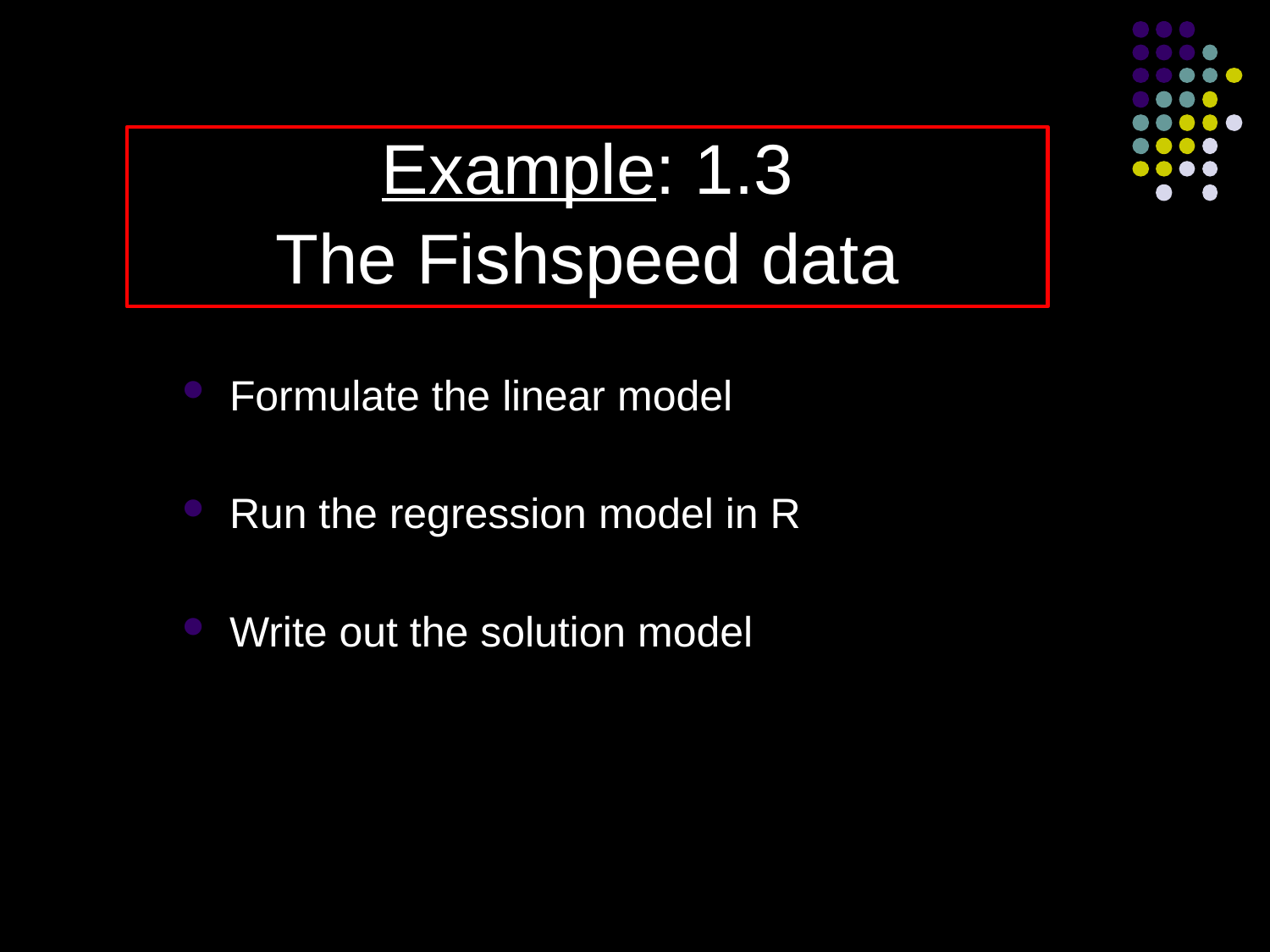

Example: 1.3
The Fishspeed data

Formulate the linear model

Run the regression model in R

Write out the solution model